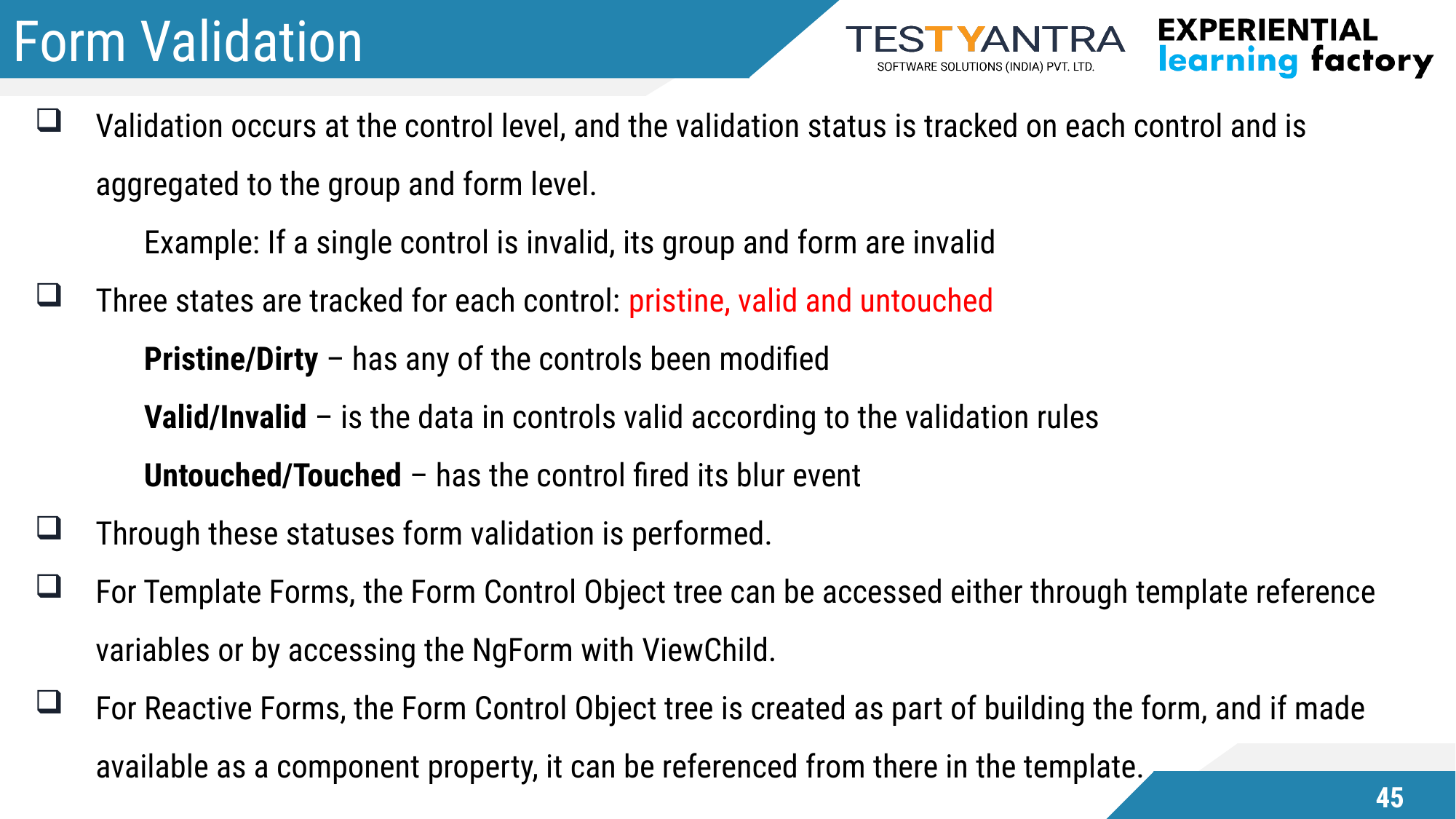

# Form Validation
Validation occurs at the control level, and the validation status is tracked on each control and is aggregated to the group and form level.
	Example: If a single control is invalid, its group and form are invalid
Three states are tracked for each control: pristine, valid and untouched
	Pristine/Dirty – has any of the controls been modified
	Valid/Invalid – is the data in controls valid according to the validation rules
	Untouched/Touched – has the control fired its blur event
Through these statuses form validation is performed.
For Template Forms, the Form Control Object tree can be accessed either through template reference variables or by accessing the NgForm with ViewChild.
For Reactive Forms, the Form Control Object tree is created as part of building the form, and if made available as a component property, it can be referenced from there in the template.
45